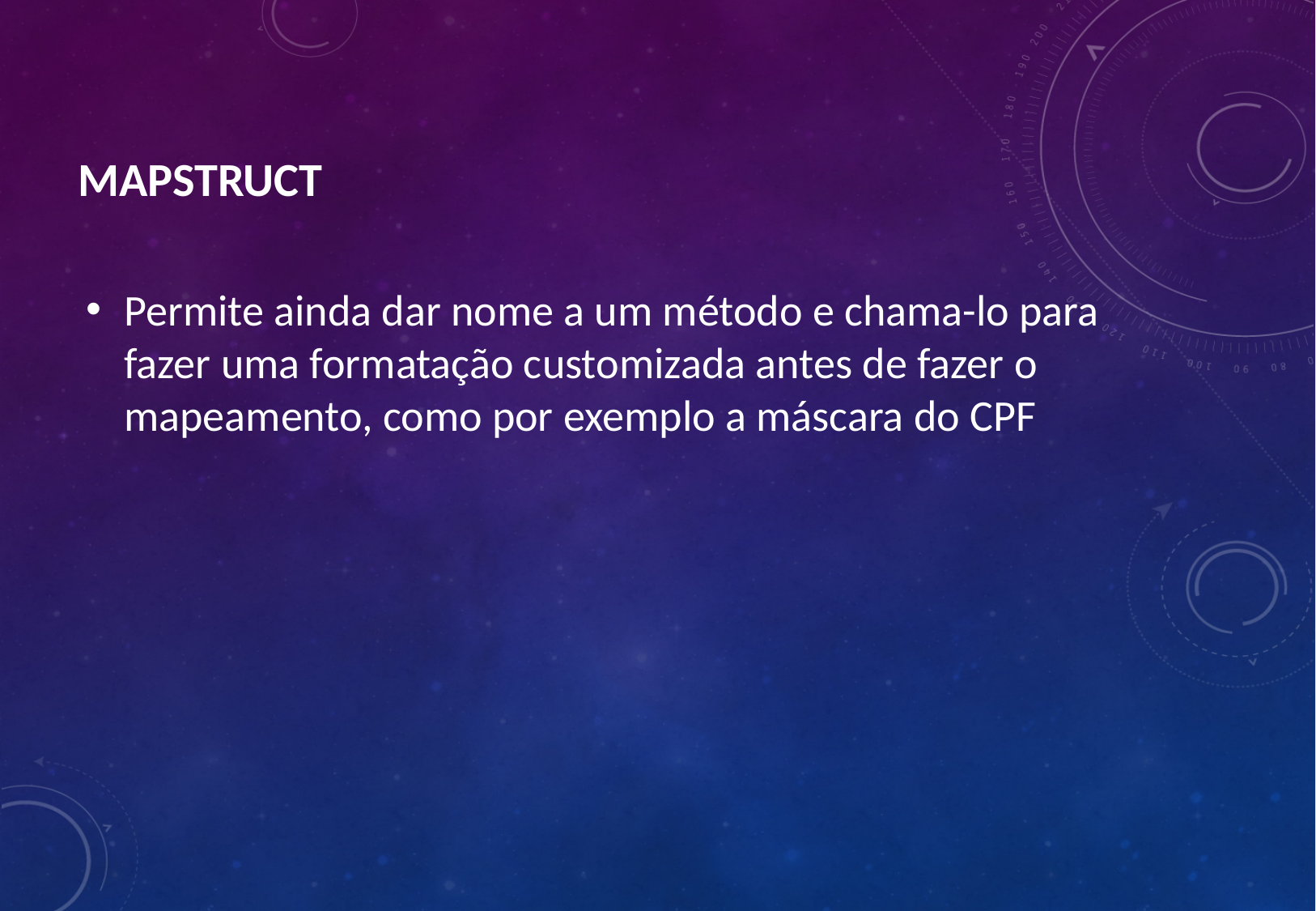

# mapstruct
Permite ainda dar nome a um método e chama-lo para fazer uma formatação customizada antes de fazer o mapeamento, como por exemplo a máscara do CPF